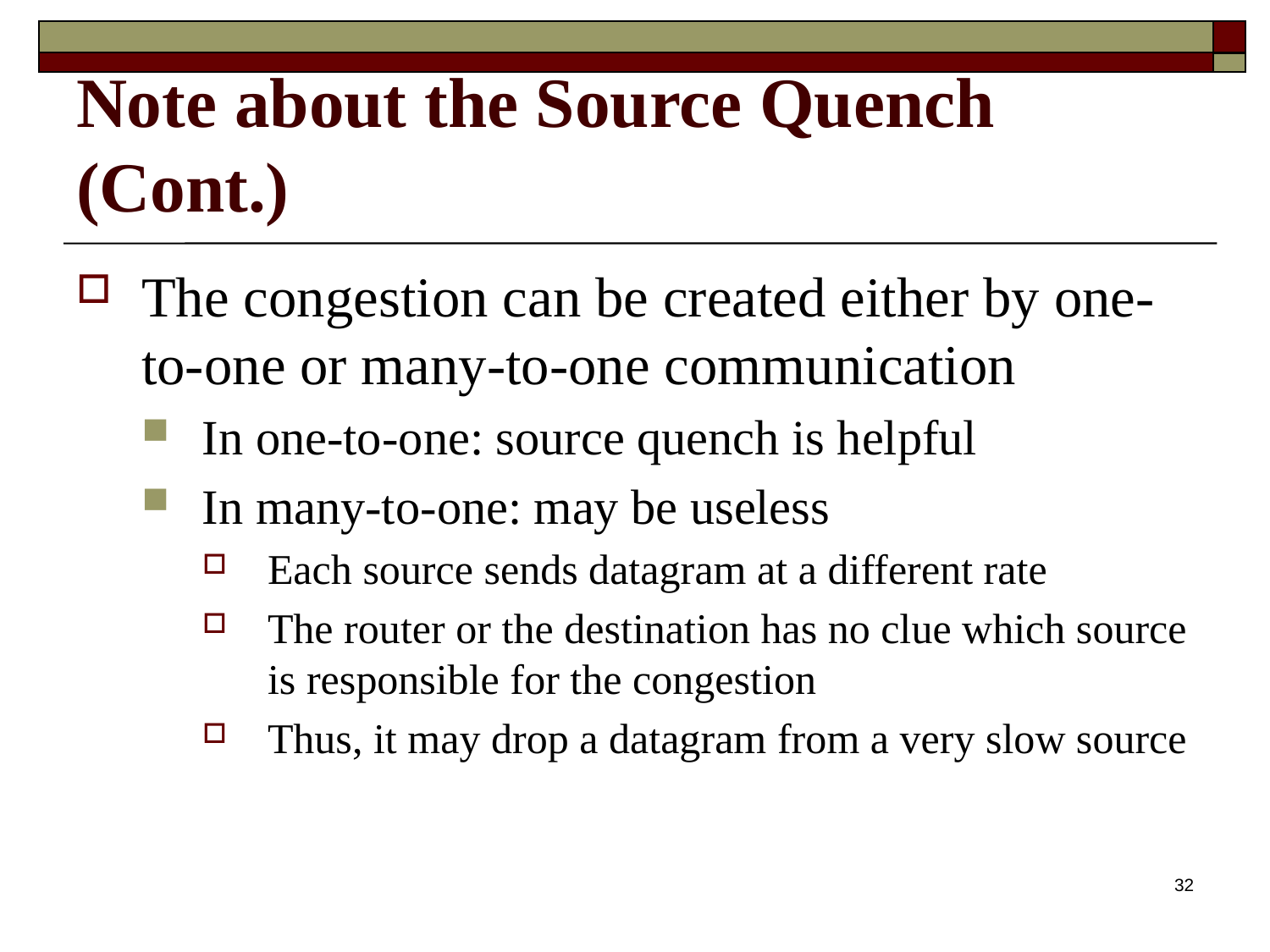

# Note about the Source Quench (Cont.)
The congestion can be created either by one-to-one or many-to-one communication
In one-to-one: source quench is helpful
In many-to-one: may be useless
Each source sends datagram at a different rate
The router or the destination has no clue which source is responsible for the congestion
Thus, it may drop a datagram from a very slow source
32